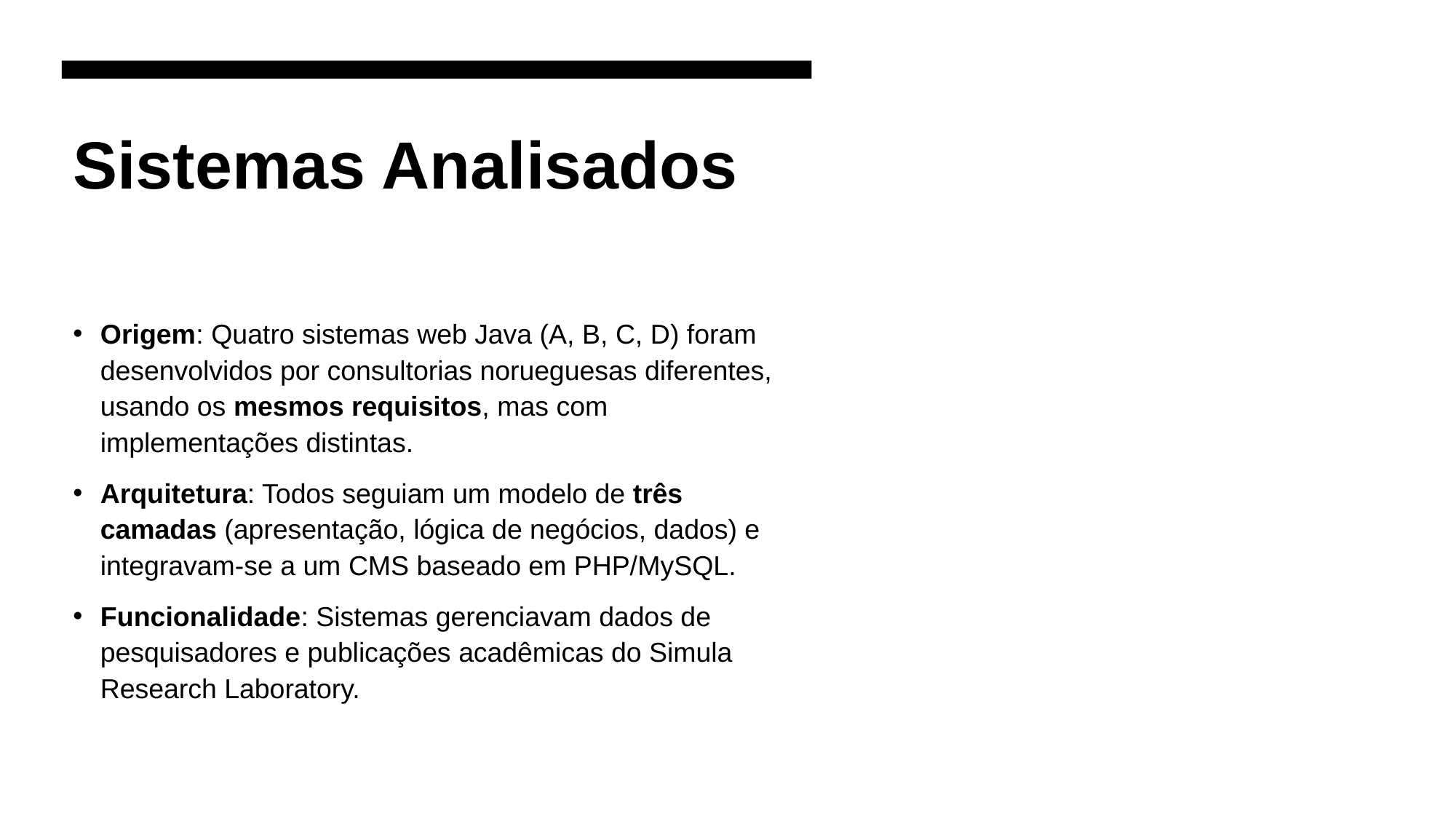

# Sistemas Analisados
Origem: Quatro sistemas web Java (A, B, C, D) foram desenvolvidos por consultorias norueguesas diferentes, usando os mesmos requisitos, mas com implementações distintas.
Arquitetura: Todos seguiam um modelo de três camadas (apresentação, lógica de negócios, dados) e integravam-se a um CMS baseado em PHP/MySQL.
Funcionalidade: Sistemas gerenciavam dados de pesquisadores e publicações acadêmicas do Simula Research Laboratory.